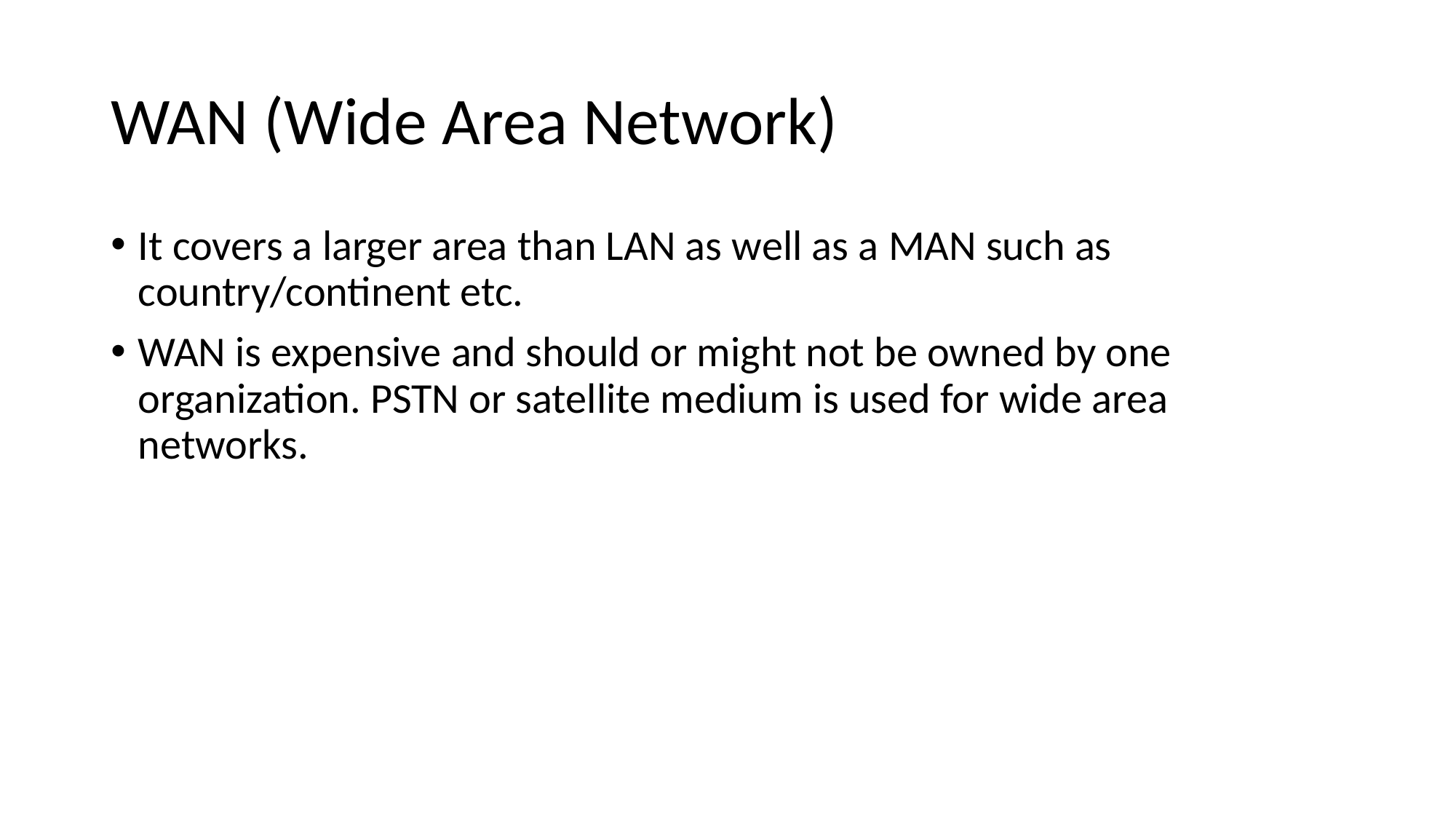

# WAN (Wide Area Network)
It covers a larger area than LAN as well as a MAN such as country/continent etc.
WAN is expensive and should or might not be owned by one organization. PSTN or satellite medium is used for wide area networks.